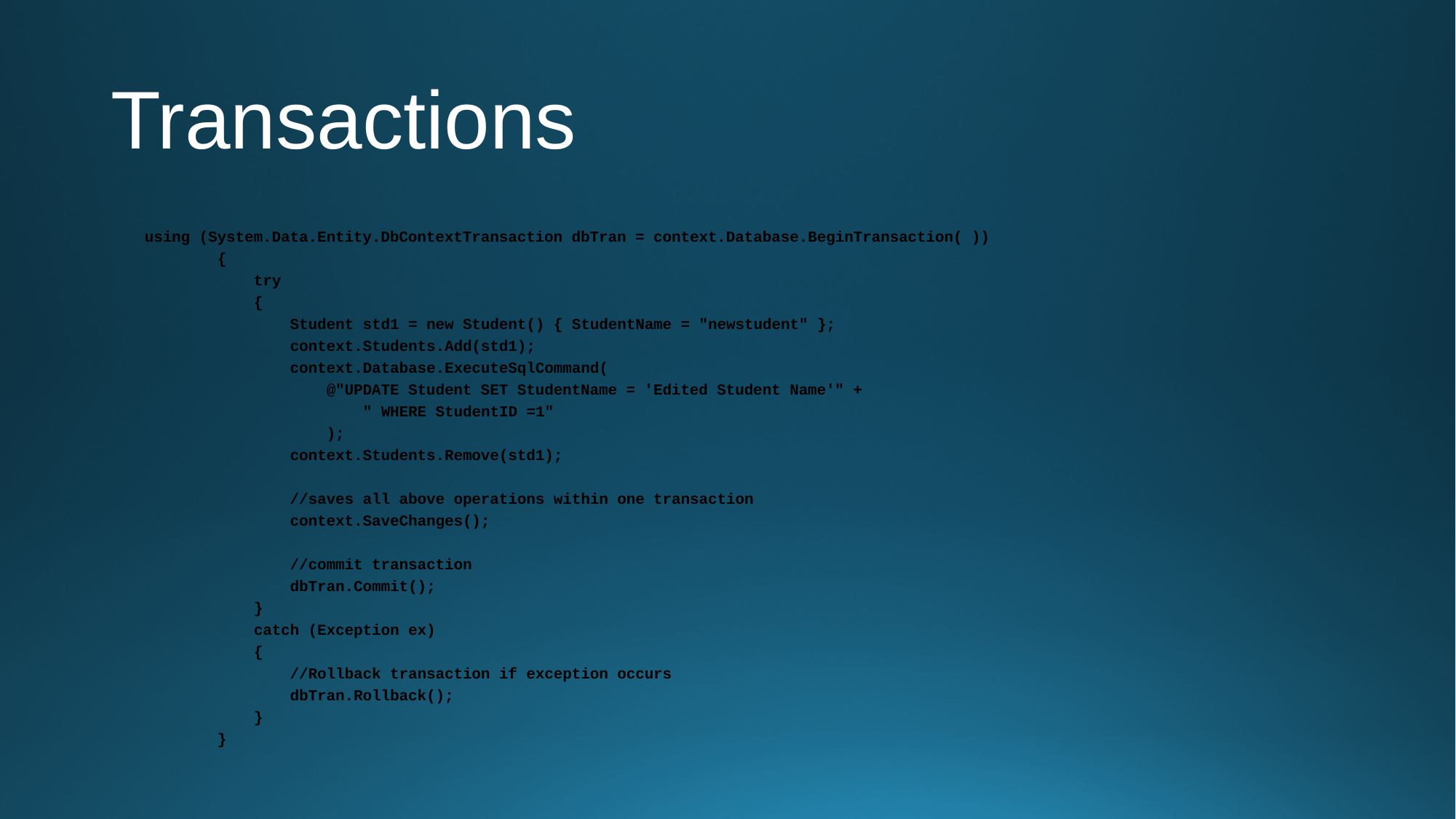

# Transactions
using (System.Data.Entity.DbContextTransaction dbTran = context.Database.BeginTransaction( ))
        {
            try
            {
                Student std1 = new Student() { StudentName = "newstudent" };
                context.Students.Add(std1);
                context.Database.ExecuteSqlCommand(
                    @"UPDATE Student SET StudentName = 'Edited Student Name'" +
                        " WHERE StudentID =1"
                    );
                context.Students.Remove(std1);

                //saves all above operations within one transaction
                context.SaveChanges();

                //commit transaction
                dbTran.Commit();
            }
            catch (Exception ex)
            {
                //Rollback transaction if exception occurs
                dbTran.Rollback();
            }
        }